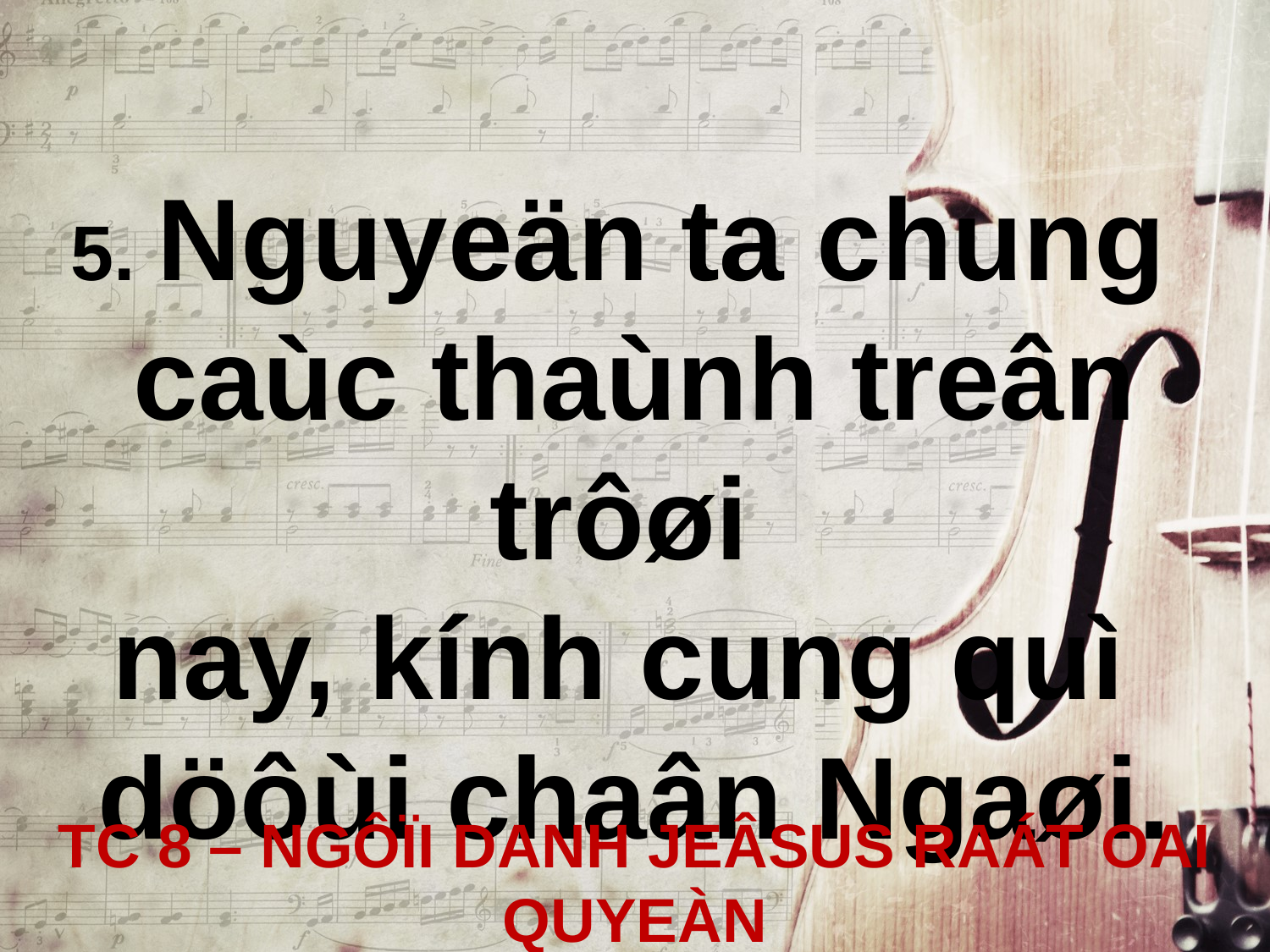

5. Nguyeän ta chung
caùc thaùnh treân trôøi
nay, kính cung quì
döôùi chaân Ngaøi.
TC 8 – NGÔÏI DANH JEÂSUS RAÁT OAI QUYEÀN